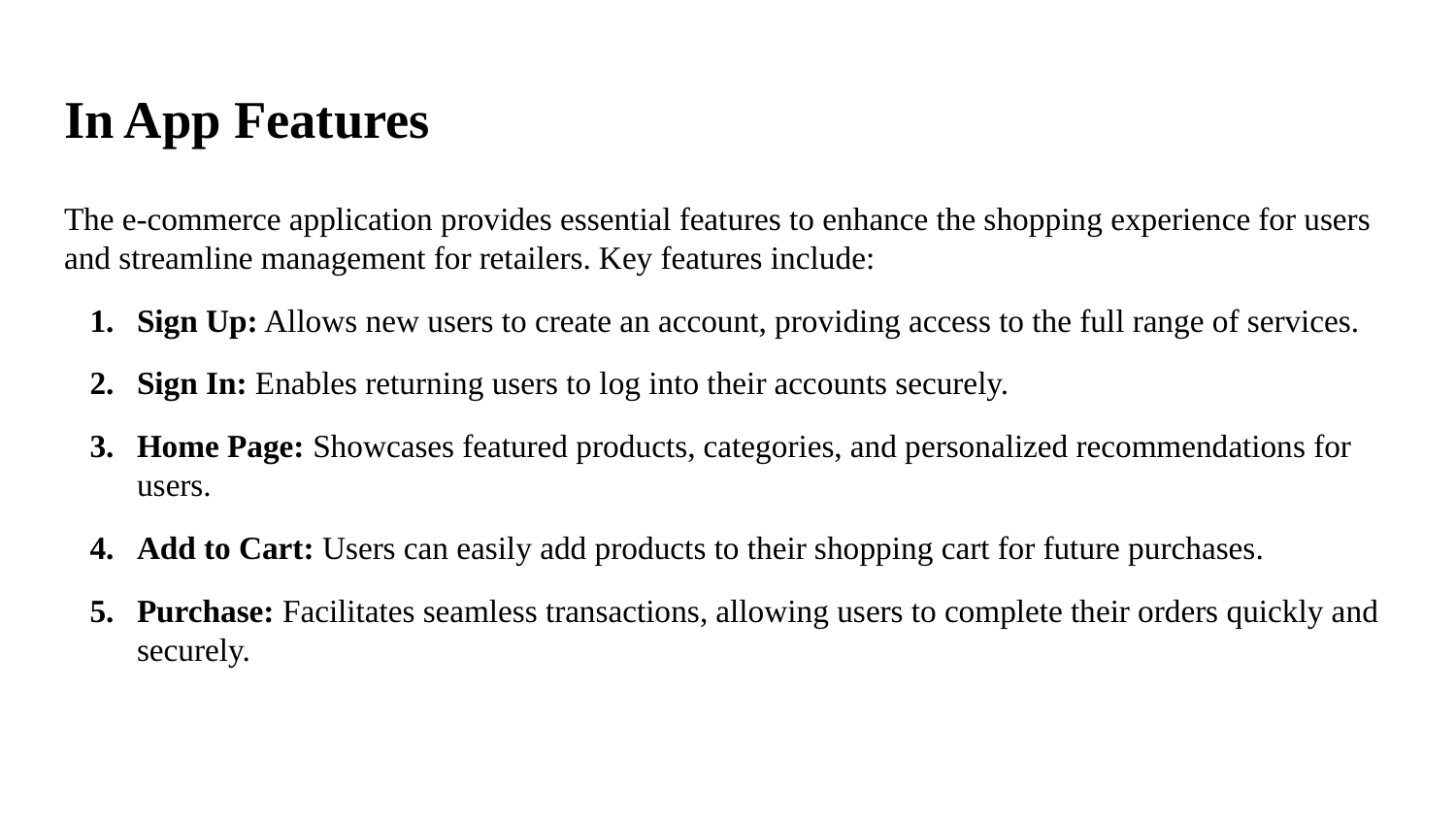

# In App Features
The e-commerce application provides essential features to enhance the shopping experience for users and streamline management for retailers. Key features include:
Sign Up: Allows new users to create an account, providing access to the full range of services.
Sign In: Enables returning users to log into their accounts securely.
Home Page: Showcases featured products, categories, and personalized recommendations for users.
Add to Cart: Users can easily add products to their shopping cart for future purchases.
Purchase: Facilitates seamless transactions, allowing users to complete their orders quickly and securely.